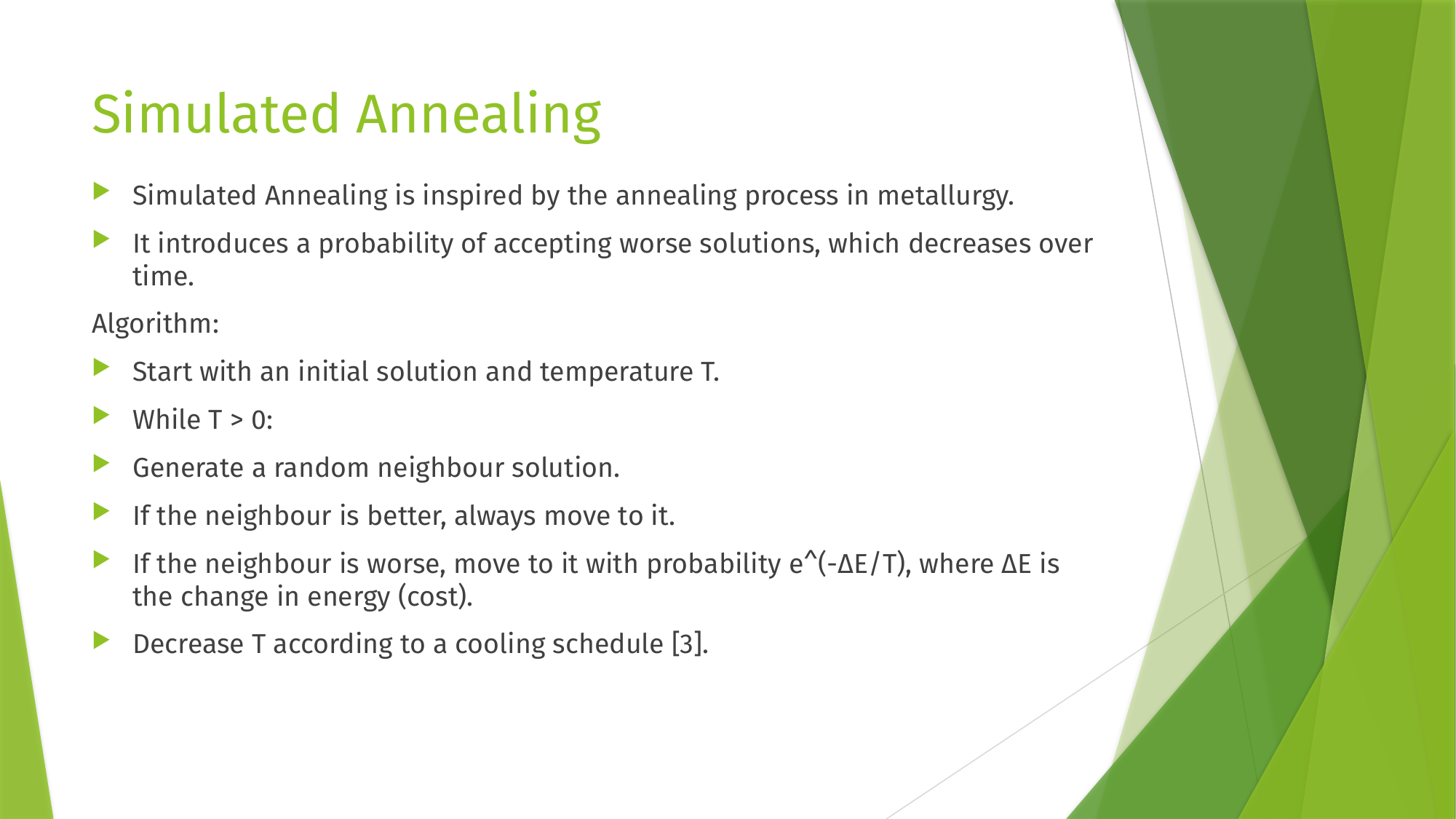

# Simulated Annealing
Simulated Annealing is inspired by the annealing process in metallurgy.
It introduces a probability of accepting worse solutions, which decreases over time.
Algorithm:
Start with an initial solution and temperature T.
While T > 0:
Generate a random neighbour solution.
If the neighbour is better, always move to it.
If the neighbour is worse, move to it with probability e^(-ΔE/T), where ΔE is the change in energy (cost).
Decrease T according to a cooling schedule [3].